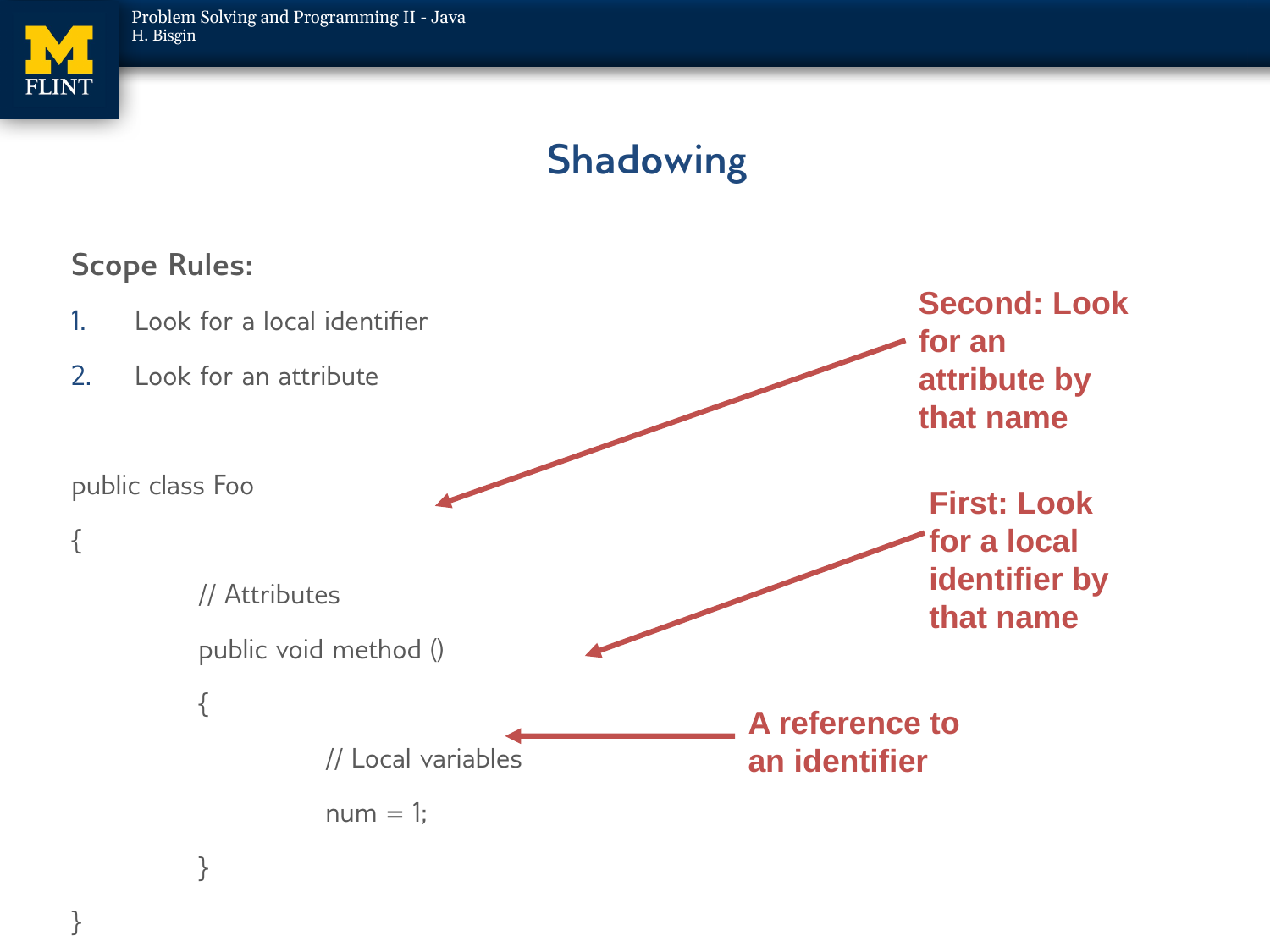

# Shadowing
Scope Rules:
Look for a local identifier
Look for an attribute

public class Foo
{
	// Attributes
	public void method ()
      	{
		// Local variables
		num = 1;
	}
}
Second: Look for an attribute by that name

First: Look for a local identifier by that name

A reference to an identifier